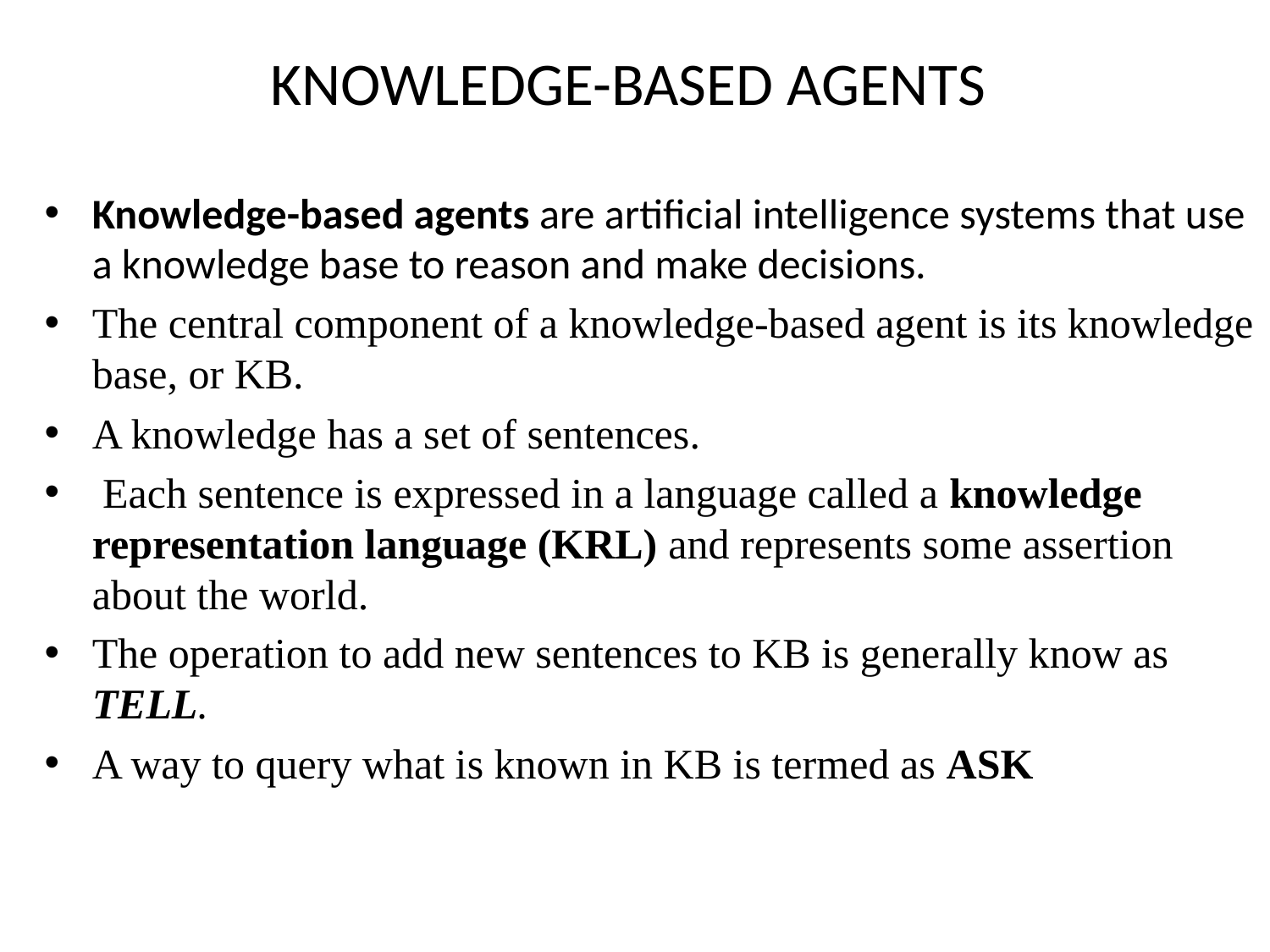

# KNOWLEDGE-BASED AGENTS
Knowledge-based agents are artificial intelligence systems that use a knowledge base to reason and make decisions.
The central component of a knowledge-based agent is its knowledge base, or KB.
A knowledge has a set of sentences.
 Each sentence is expressed in a language called a knowledge representation language (KRL) and represents some assertion about the world.
The operation to add new sentences to KB is generally know as TELL.
A way to query what is known in KB is termed as ASK